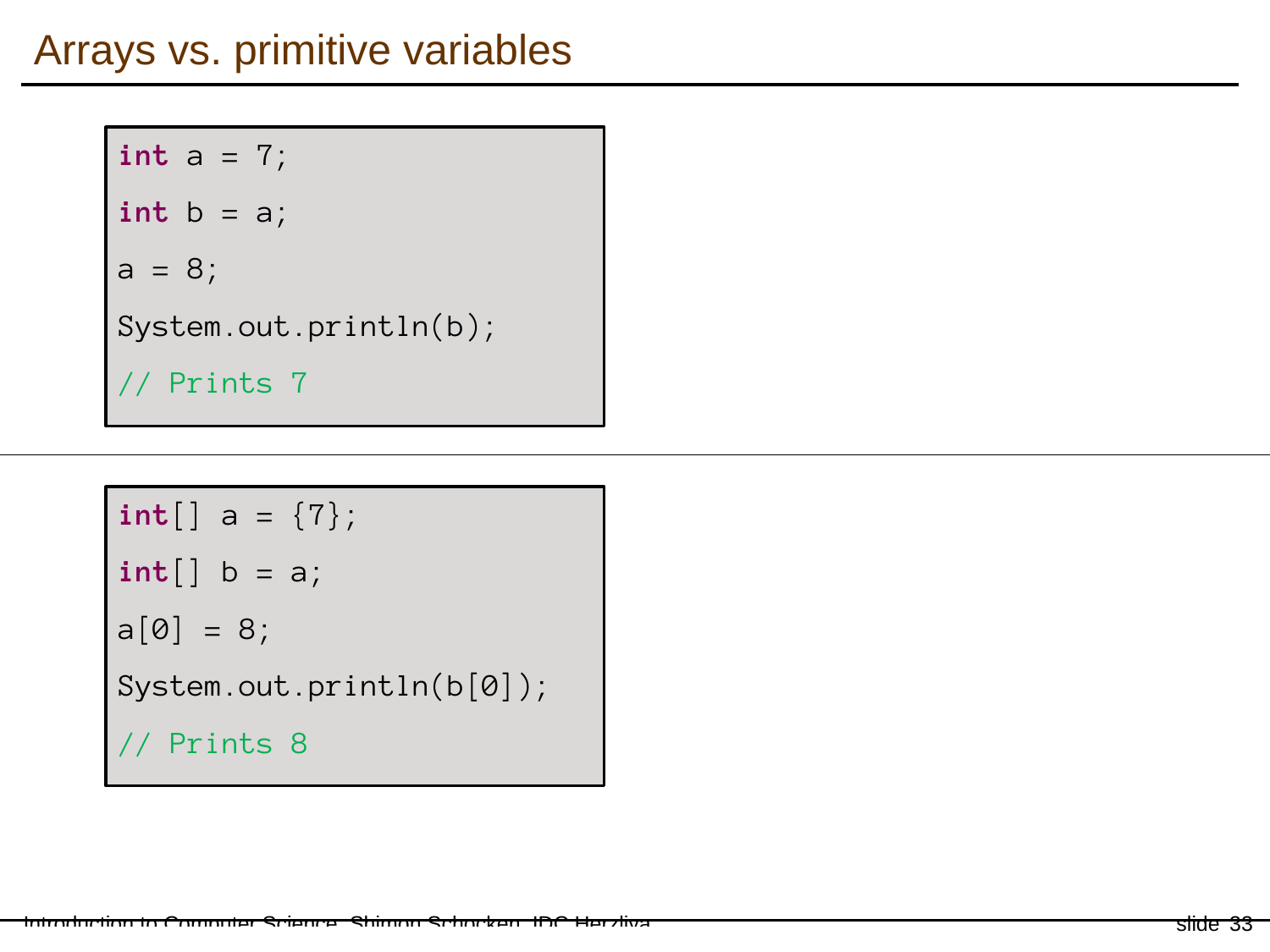

Arrays vs. primitive variables

int a = 7;
int b = a;
a = 8;
System.out.println(b);
// Prints 7

int[] a = {7};
int[] b = a;
a[0] = 8;
System.out.println(b[0]);
// Prints 8